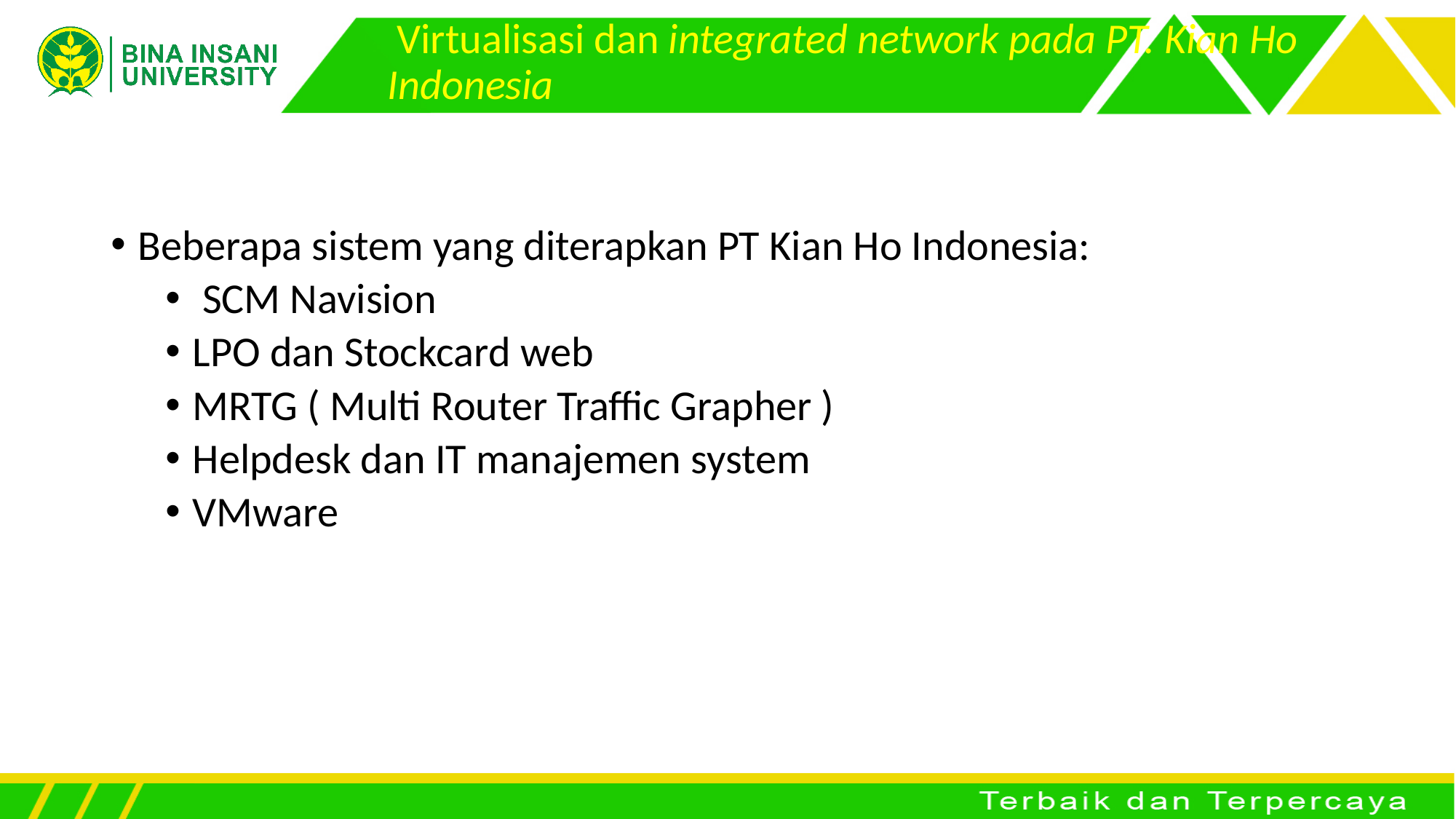

# Virtualisasi dan integrated network pada PT. Kian Ho Indonesia
Beberapa sistem yang diterapkan PT Kian Ho Indonesia:
 SCM Navision
LPO dan Stockcard web
MRTG ( Multi Router Traffic Grapher )
Helpdesk dan IT manajemen system
VMware